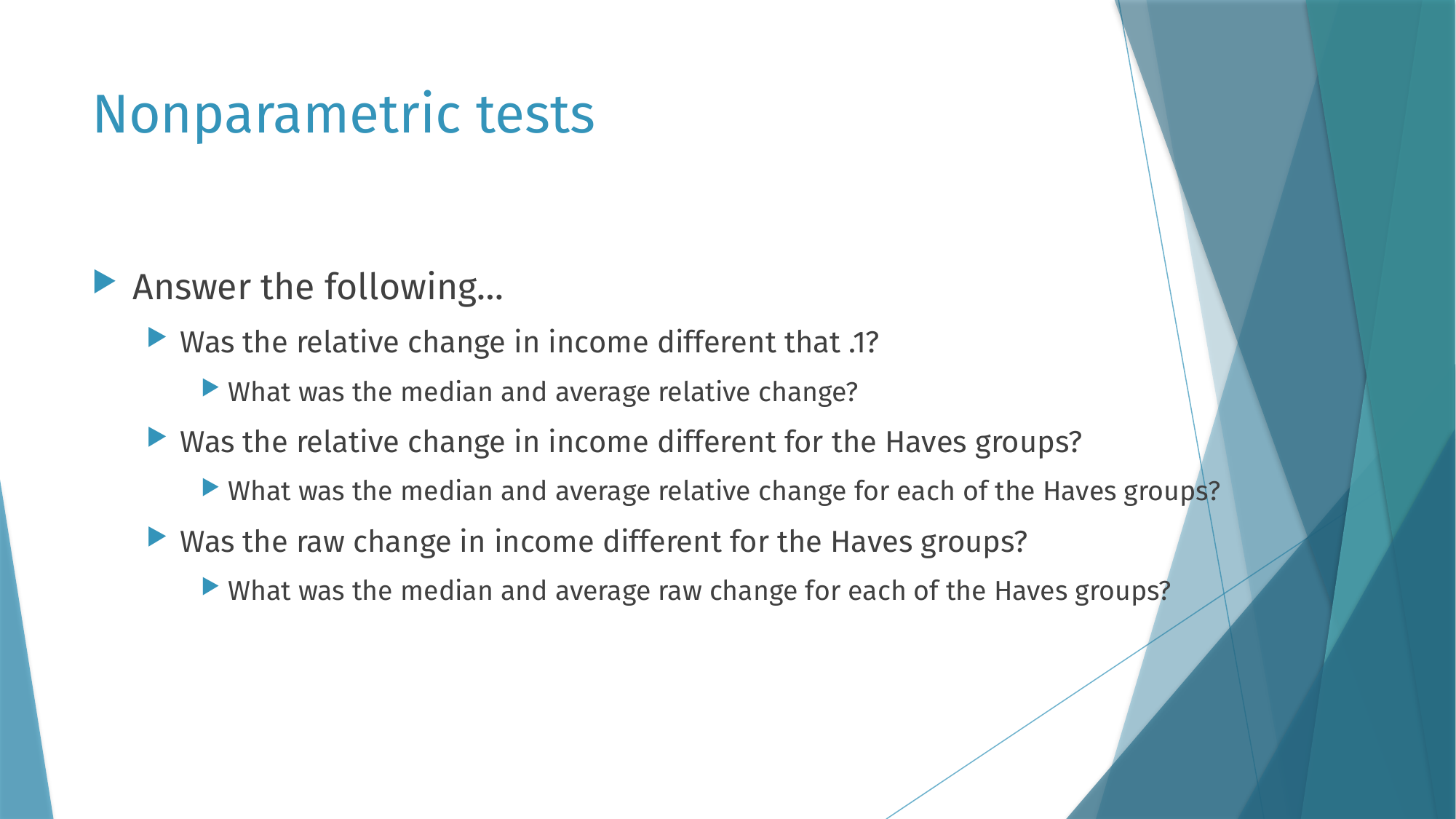

# Nonparametric tests
Answer the following…
Was the relative change in income different that .1?
What was the median and average relative change?
Was the relative change in income different for the Haves groups?
What was the median and average relative change for each of the Haves groups?
Was the raw change in income different for the Haves groups?
What was the median and average raw change for each of the Haves groups?